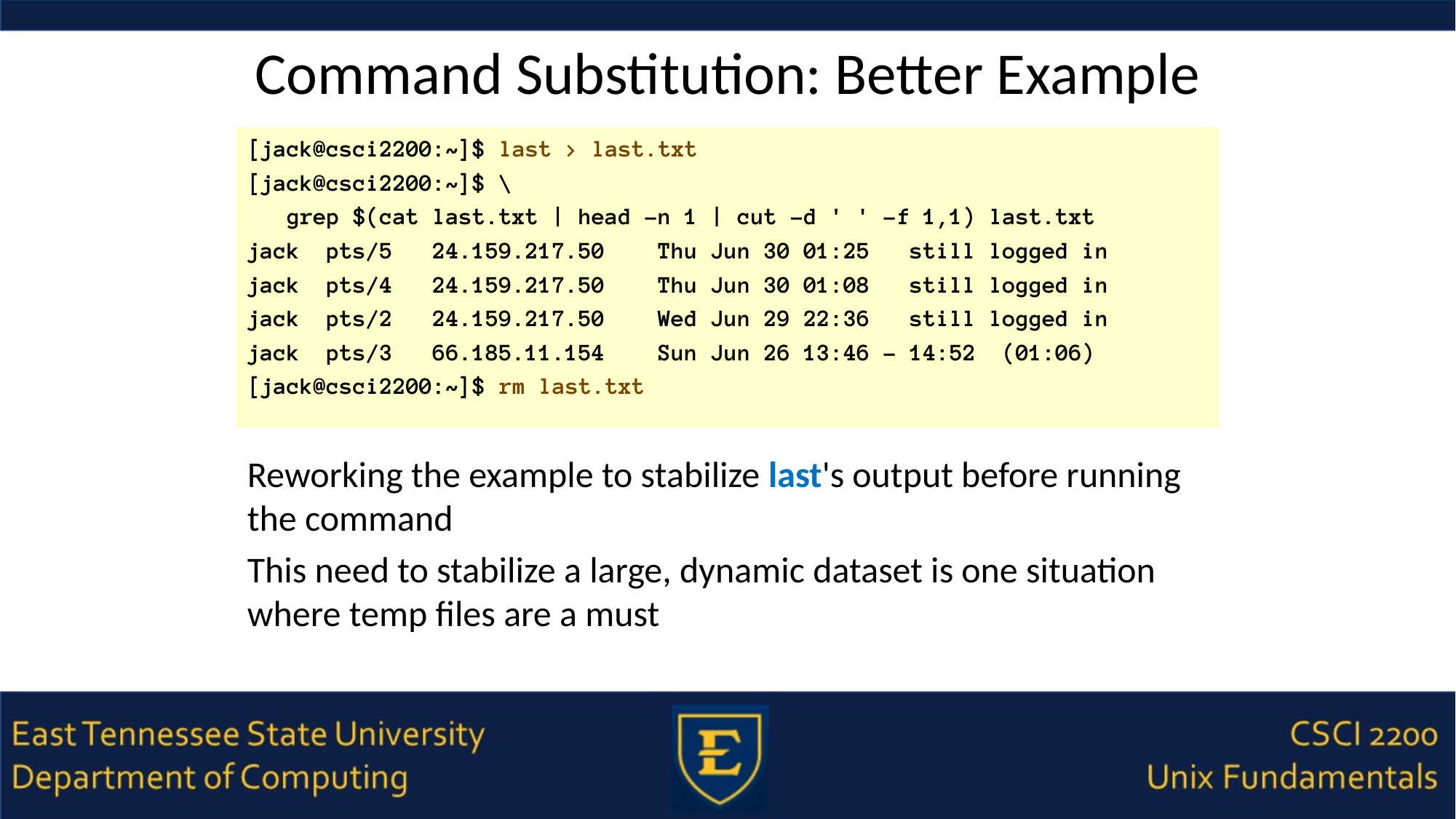

# Command Substitution: Better Example
[jack@csci2200:~]$ last > last.txt
[jack@csci2200:~]$ \
   grep $(cat last.txt | head -n 1 | cut -d ' ' -f 1,1) last.txt
jack  pts/5   24.159.217.50    Thu Jun 30 01:25   still logged in
jack  pts/4   24.159.217.50    Thu Jun 30 01:08   still logged in
jack  pts/2   24.159.217.50    Wed Jun 29 22:36   still logged in
jack  pts/3   66.185.11.154    Sun Jun 26 13:46 - 14:52  (01:06)
[jack@csci2200:~]$ rm last.txt

Reworking the example to stabilize last's output before running the command
This need to stabilize a large, dynamic dataset is one situation where temp files are a must